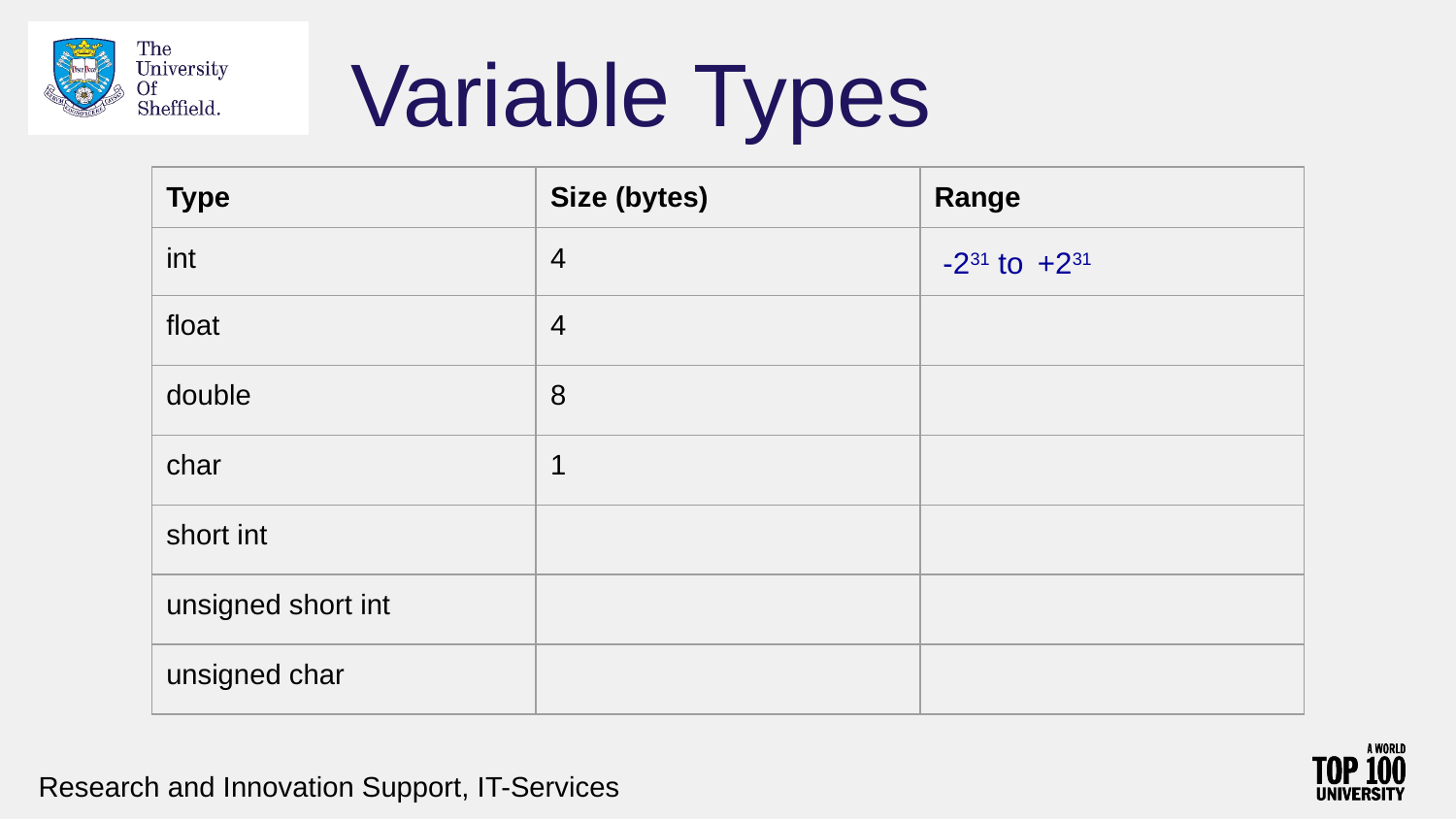

# Variable Types
| Type | Size (bytes) | Range |
| --- | --- | --- |
| int | 4 | -231 to +231 |
| float | 4 |  |
| double | 8 |  |
| char | 1 |  |
| short int |  |  |
| unsigned short int |  |  |
| unsigned char |  |  |